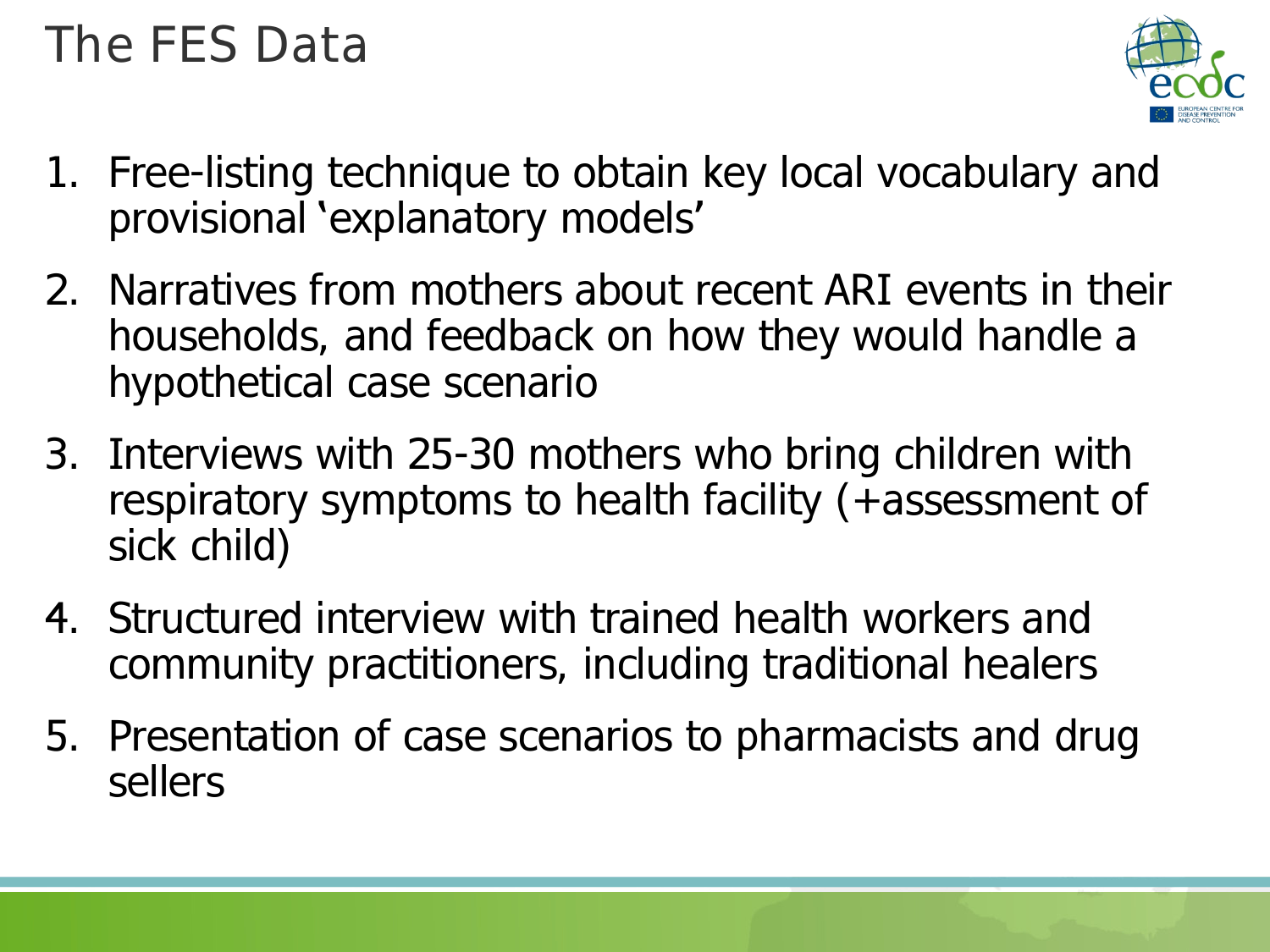

# The FES Data
Free-listing technique to obtain key local vocabulary and provisional ‘explanatory models’
Narratives from mothers about recent ARI events in their households, and feedback on how they would handle a hypothetical case scenario
Interviews with 25-30 mothers who bring children with respiratory symptoms to health facility (+assessment of sick child)
Structured interview with trained health workers and community practitioners, including traditional healers
Presentation of case scenarios to pharmacists and drug sellers